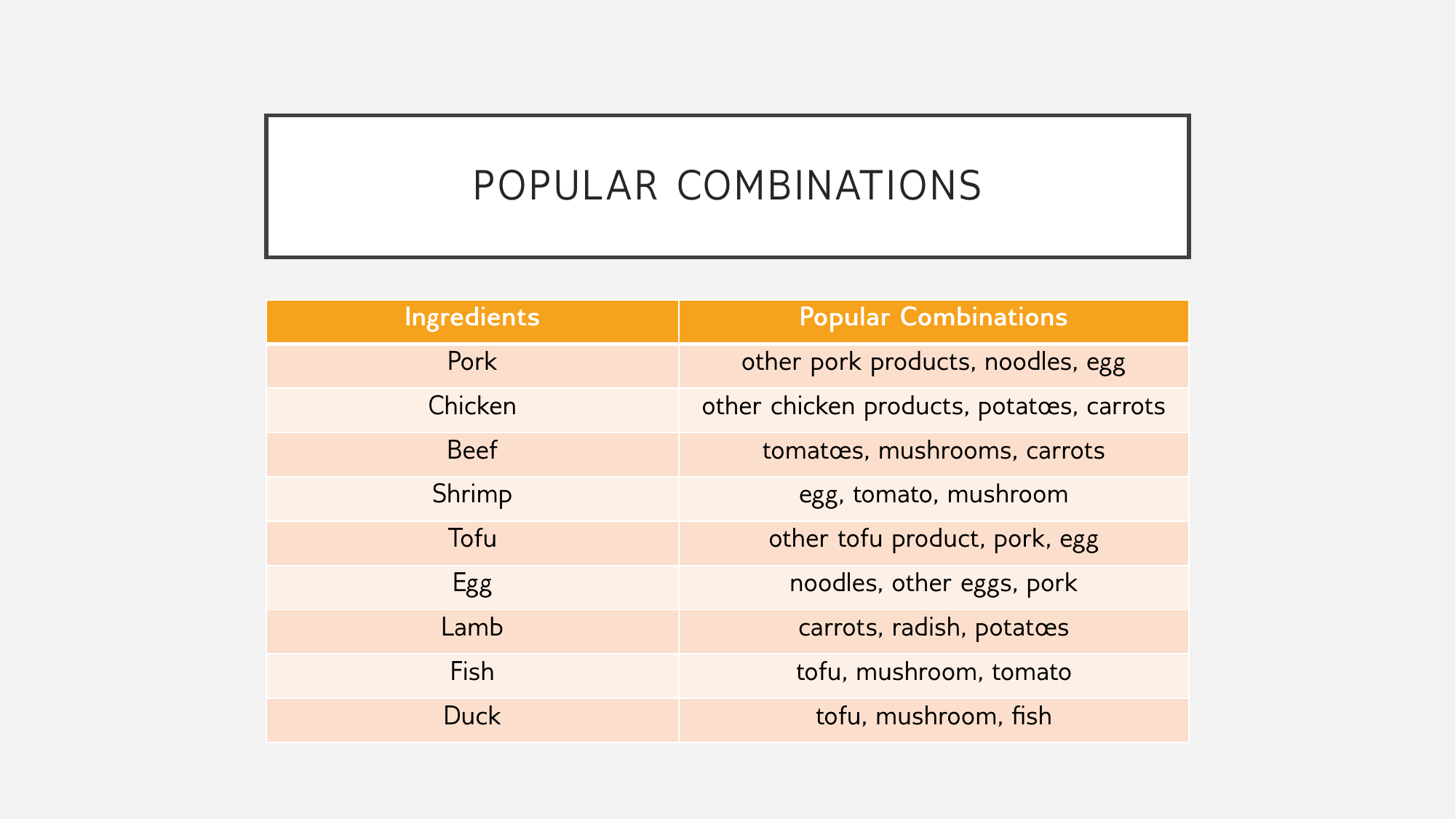

# Popular combinations
| Ingredients | Popular Combinations |
| --- | --- |
| Pork | other pork products, noodles, egg |
| Chicken | other chicken products, potatoes, carrots |
| Beef | tomatoes, mushrooms, carrots |
| Shrimp | egg, tomato, mushroom |
| Tofu | other tofu product, pork, egg |
| Egg | noodles, other eggs, pork |
| Lamb | carrots, radish, potatoes |
| Fish | tofu, mushroom, tomato |
| Duck | tofu, mushroom, fish |